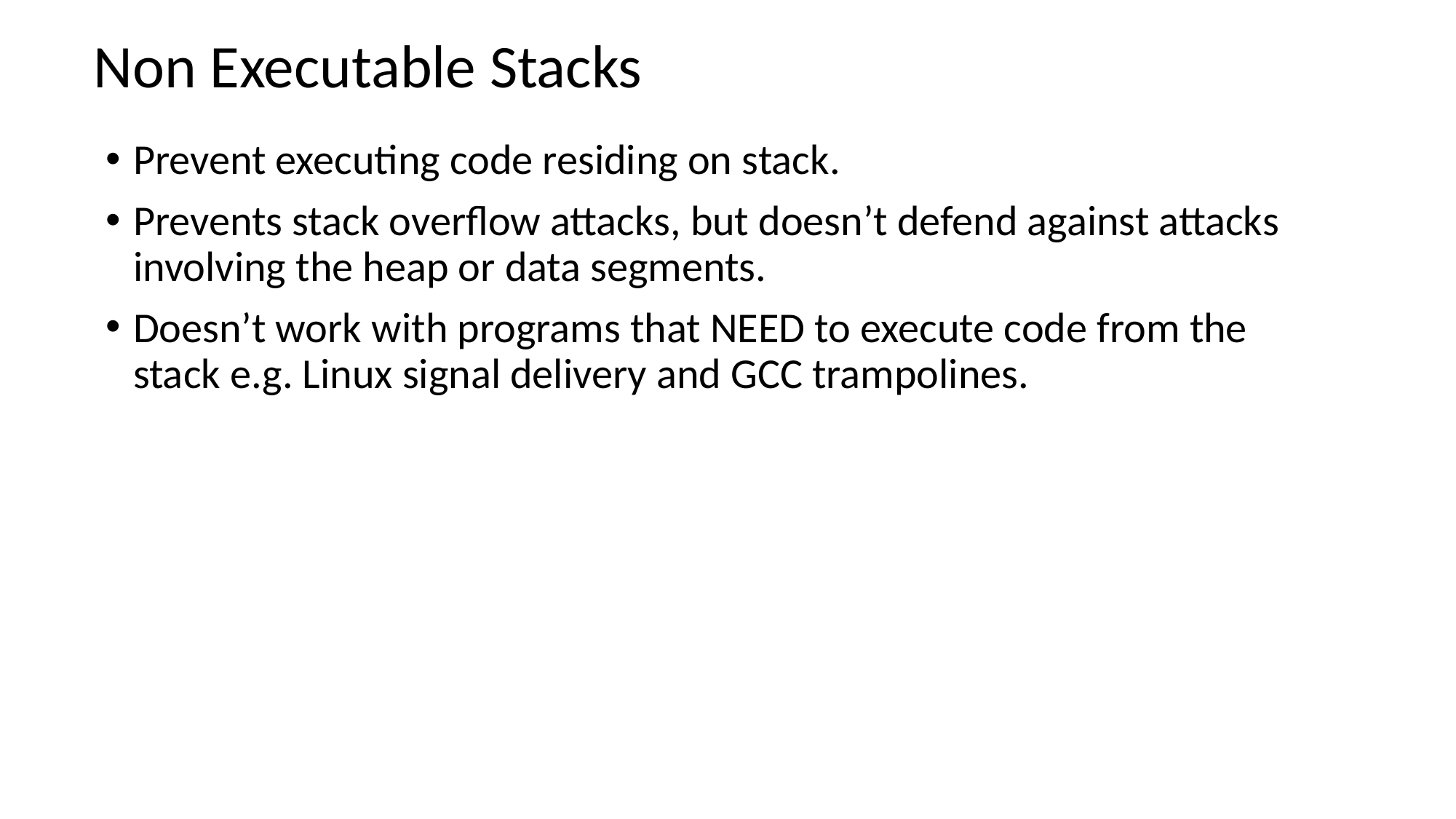

# Non Executable Stacks
Prevent executing code residing on stack.
Prevents stack overflow attacks, but doesn’t defend against attacks involving the heap or data segments.
Doesn’t work with programs that NEED to execute code from the stack e.g. Linux signal delivery and GCC trampolines.